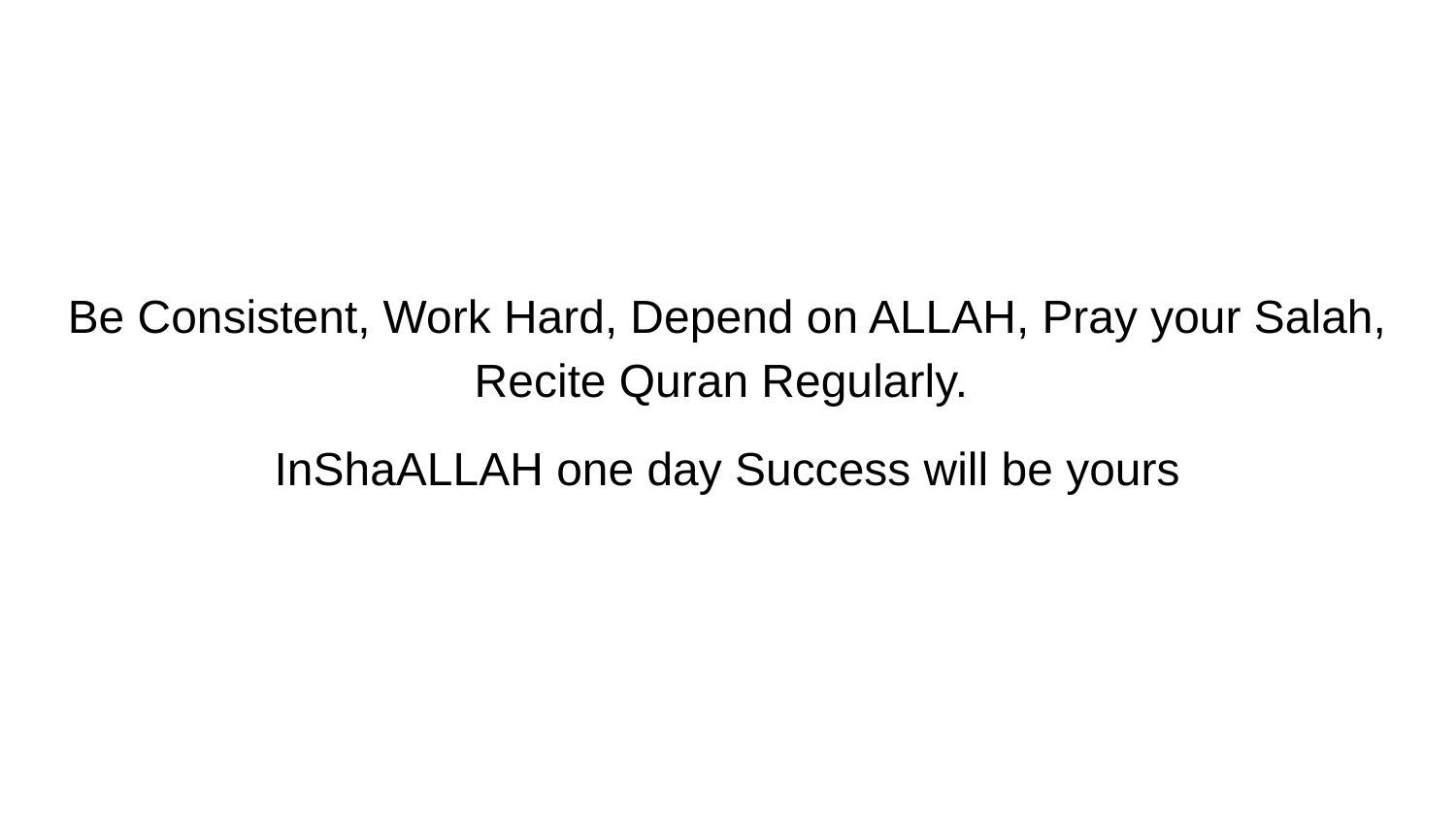

Be Consistent, Work Hard, Depend on ALLAH, Pray your Salah, Recite Quran Regularly.
InShaALLAH one day Success will be yours